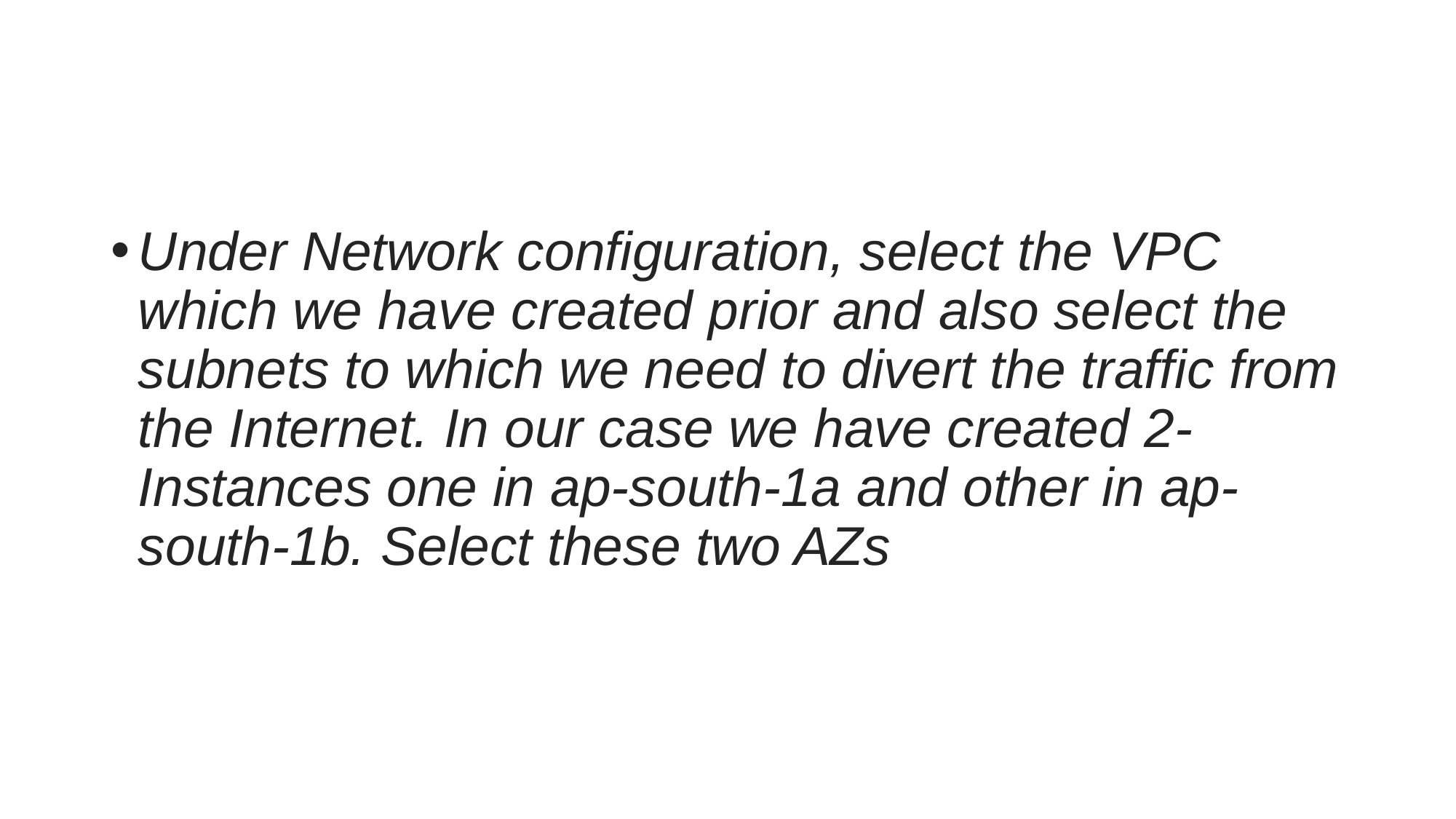

Under Network configuration, select the VPC which we have created prior and also select the subnets to which we need to divert the traffic from the Internet. In our case we have created 2-Instances one in ap-south-1a and other in ap-south-1b. Select these two AZs